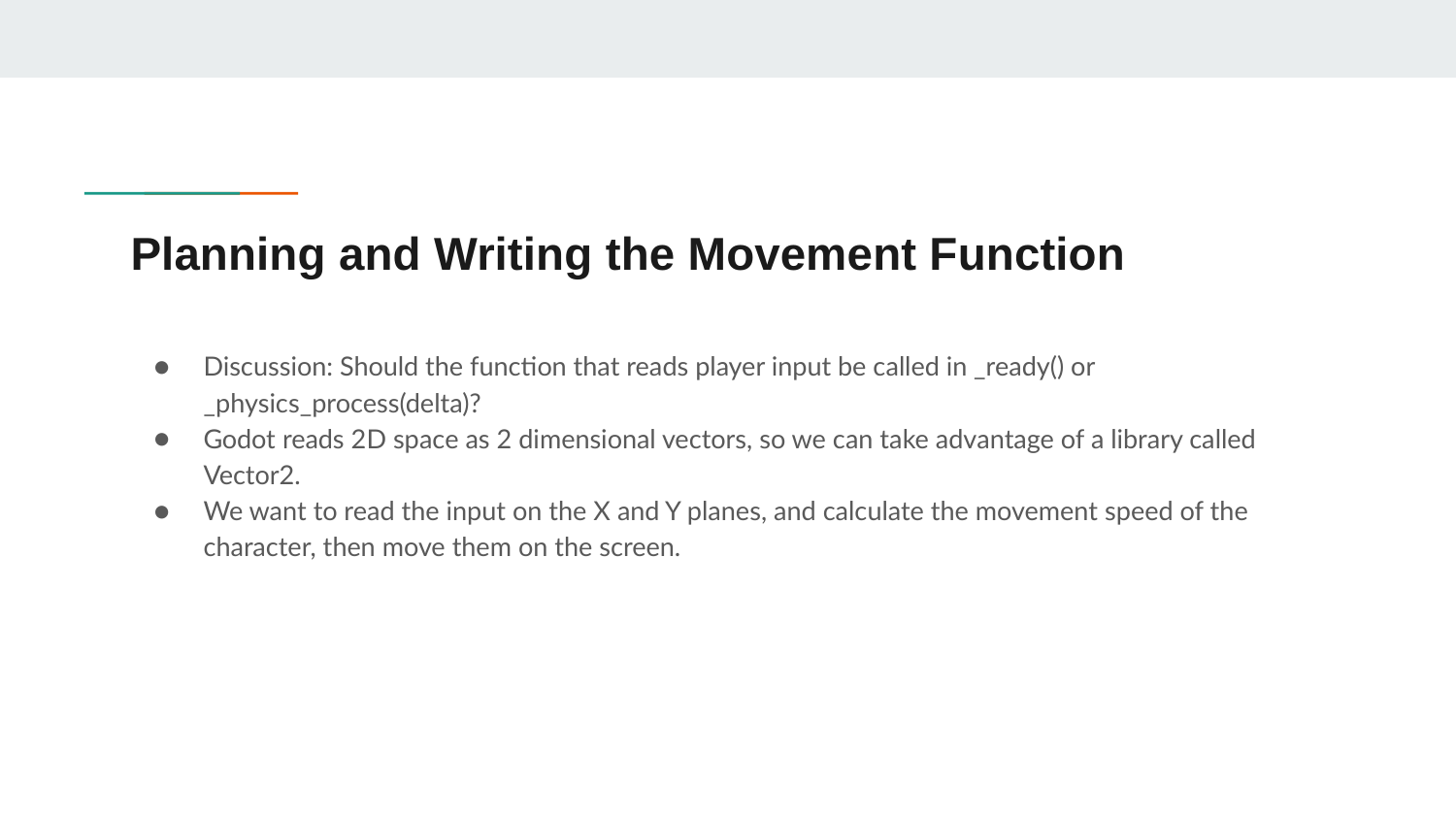

# Planning and Writing the Movement Function
Discussion: Should the function that reads player input be called in _ready() or _physics_process(delta)?
Godot reads 2D space as 2 dimensional vectors, so we can take advantage of a library called Vector2.
We want to read the input on the X and Y planes, and calculate the movement speed of the character, then move them on the screen.